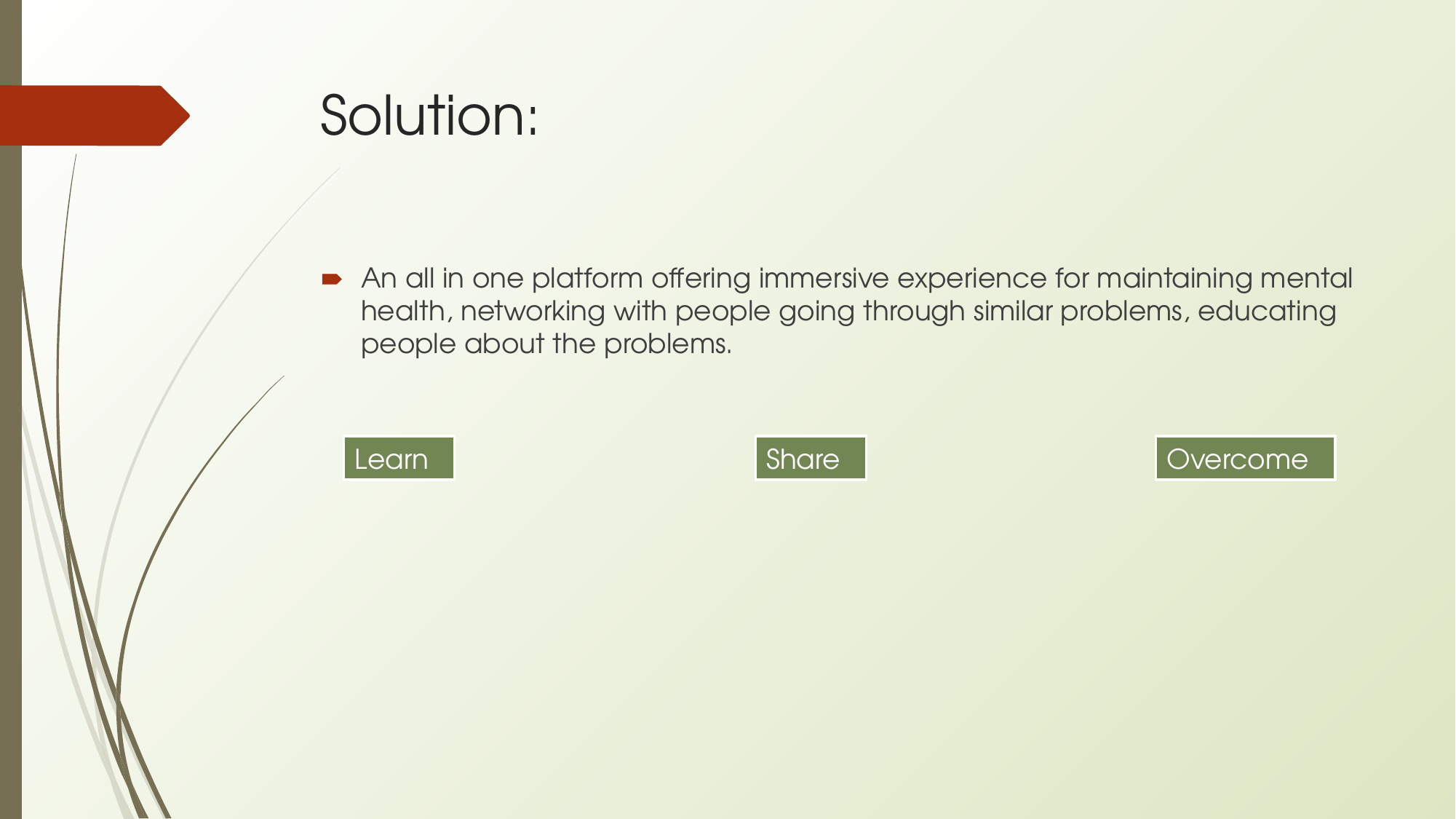

# Solution:
An all in one platform offering immersive experience for maintaining mental health, networking with people going through similar problems, educating people about the problems.
Learn
Share
Overcome